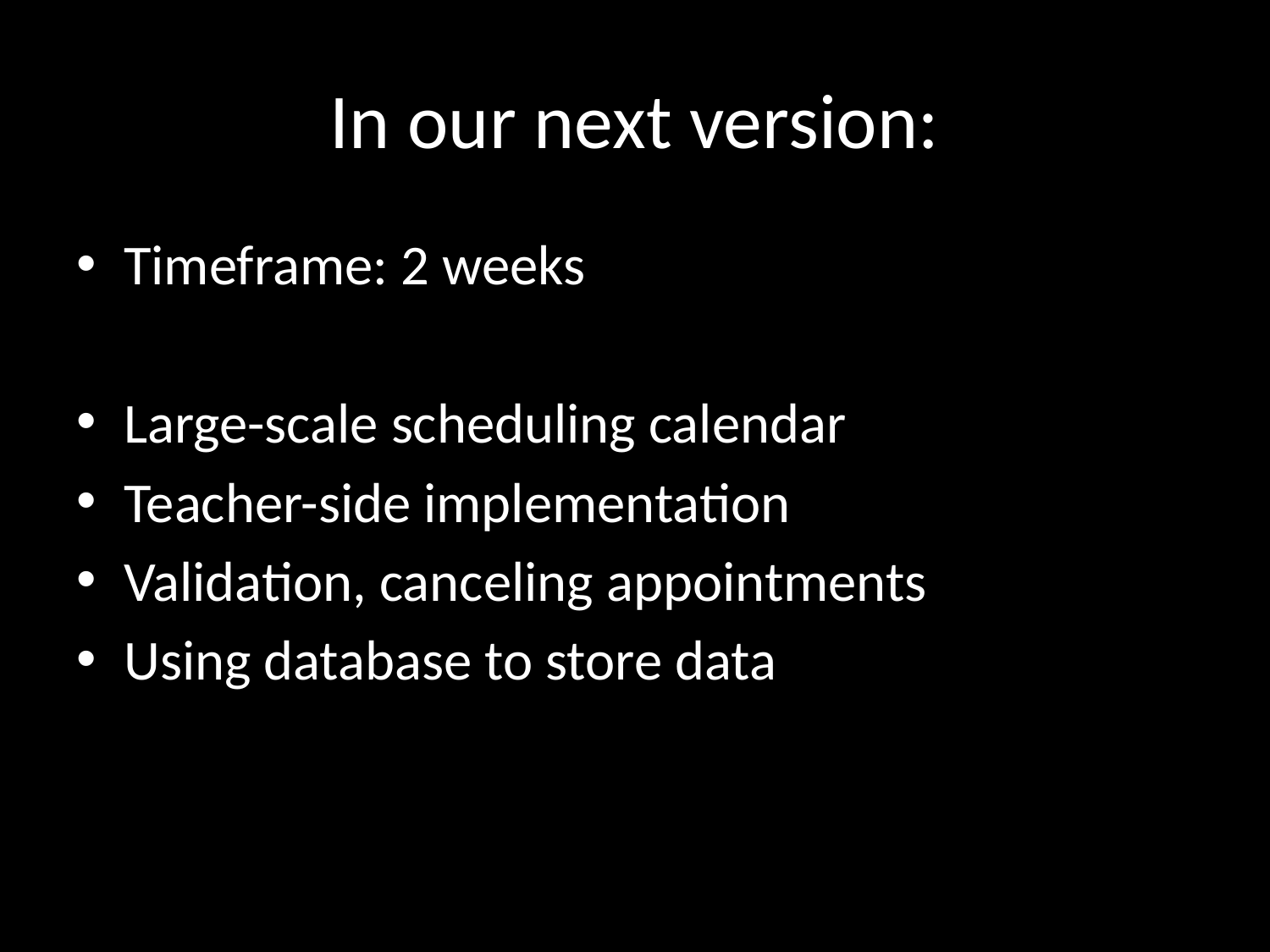

# In our next version:
Timeframe: 2 weeks

Large-scale scheduling calendar
Teacher-side implementation
Validation, canceling appointments
Using database to store data